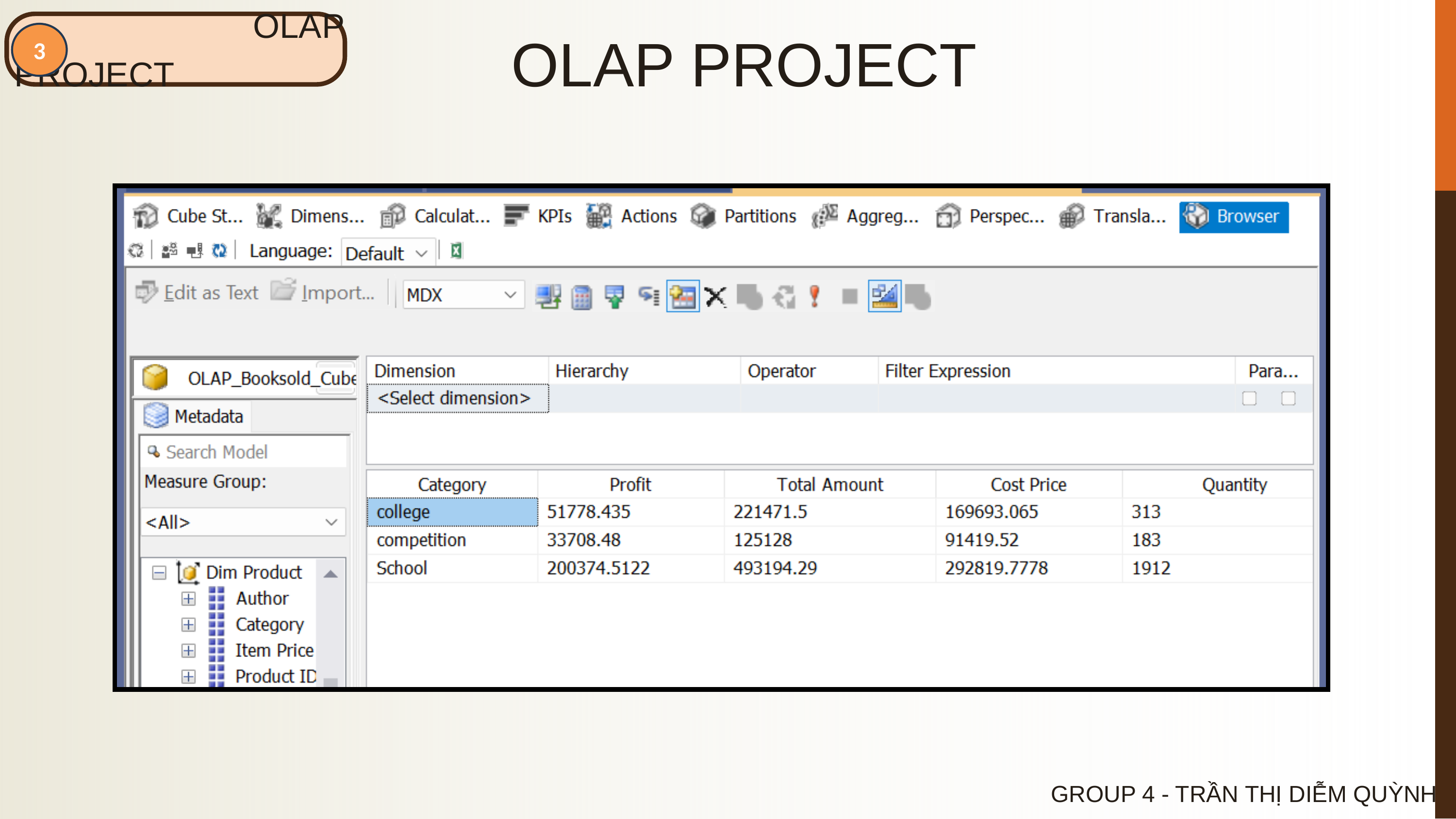

OLAP PROJECT
OLAP PROJECT
3

GROUP 4 - TRẦN THỊ DIỄM QUỲNH